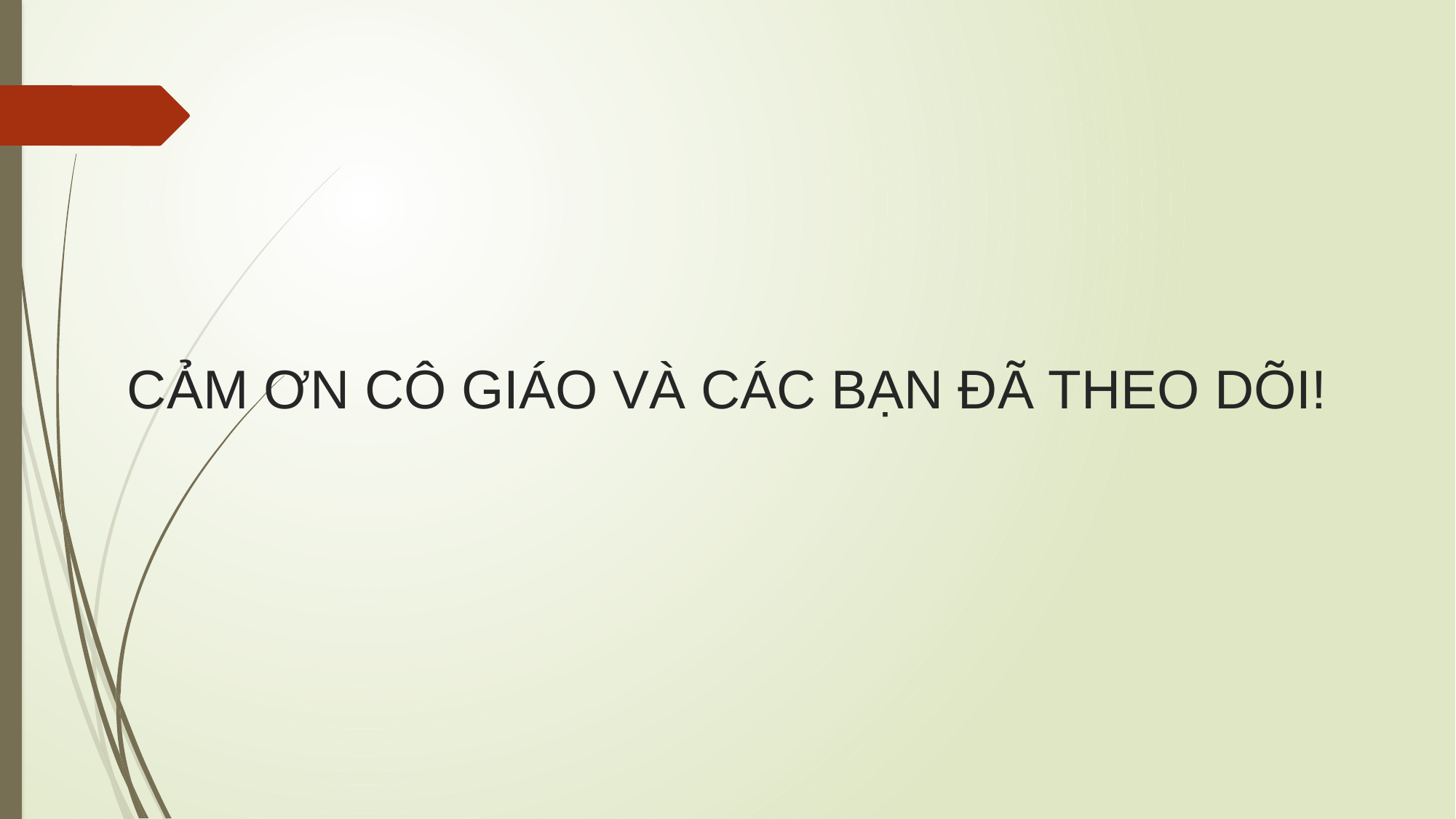

# CẢM ƠN CÔ GIÁO VÀ CÁC BẠN ĐÃ THEO DÕI!